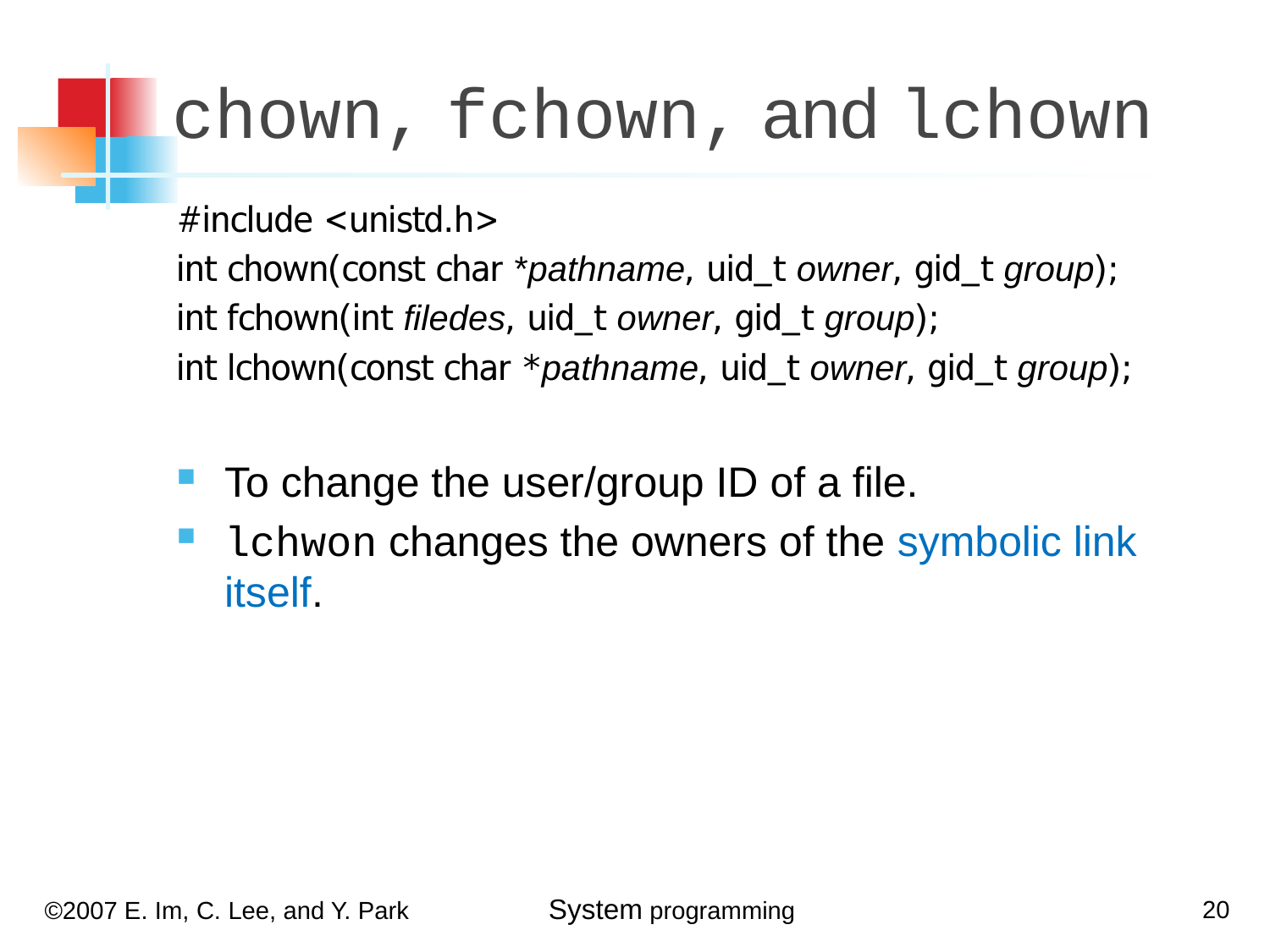

# chown, fchown, and lchown
#include <unistd.h>
int chown(const char *pathname, uid_t owner, gid_t group);
int fchown(int filedes, uid_t owner, gid_t group);
int lchown(const char *pathname, uid_t owner, gid_t group);

To change the user/group ID of a file.
lchwon changes the owners of the symbolic link itself.
20
©2007 E. Im, C. Lee, and Y. Park